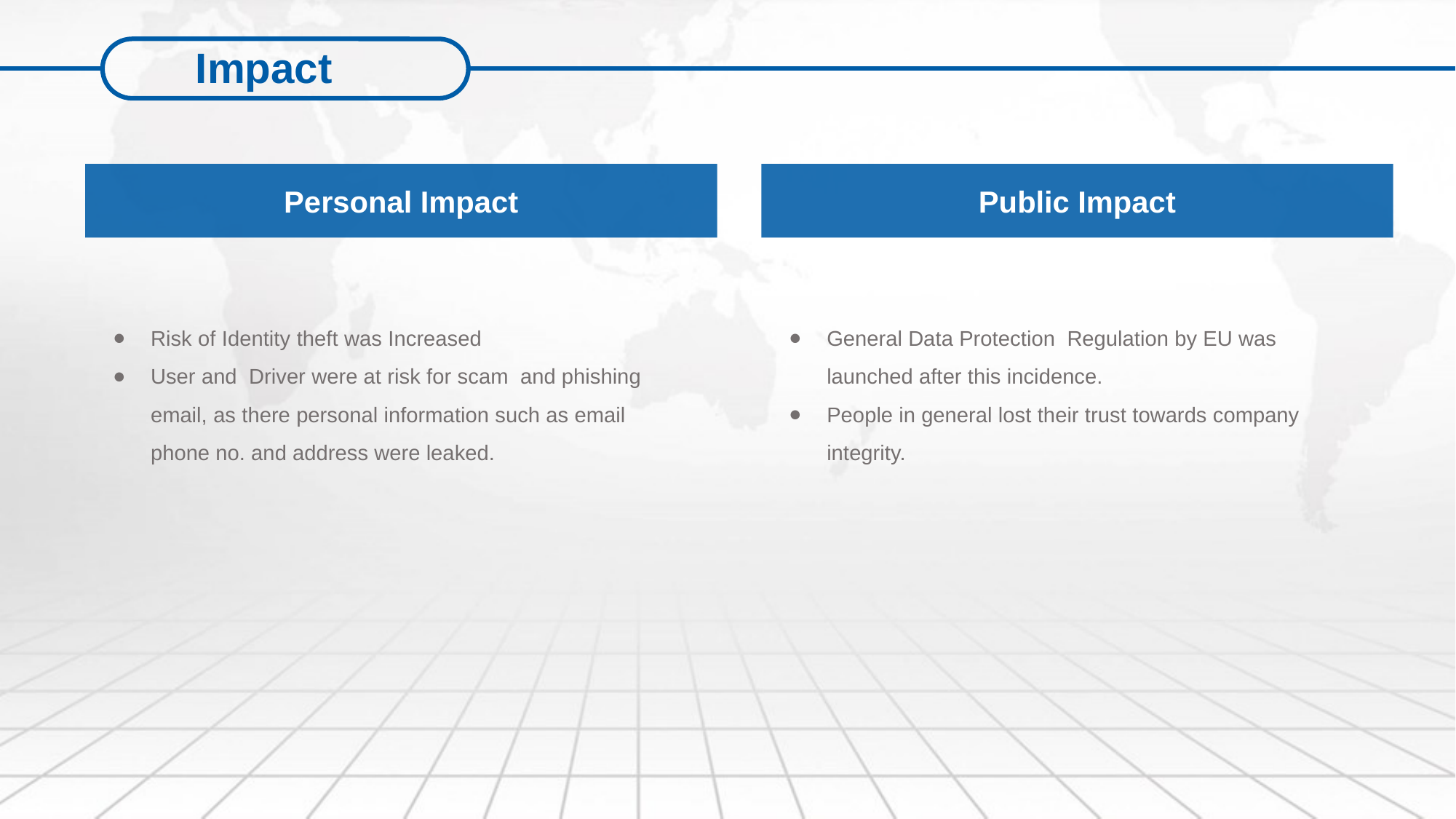

Impact

Personal Impact
Public Impact

General Data Protection  Regulation by EU was launched after this incidence.
People in general lost their trust towards company integrity.
Risk of Identity theft was Increased
User and  Driver were at risk for scam  and phishing email, as there personal information such as email phone no. and address were leaked.